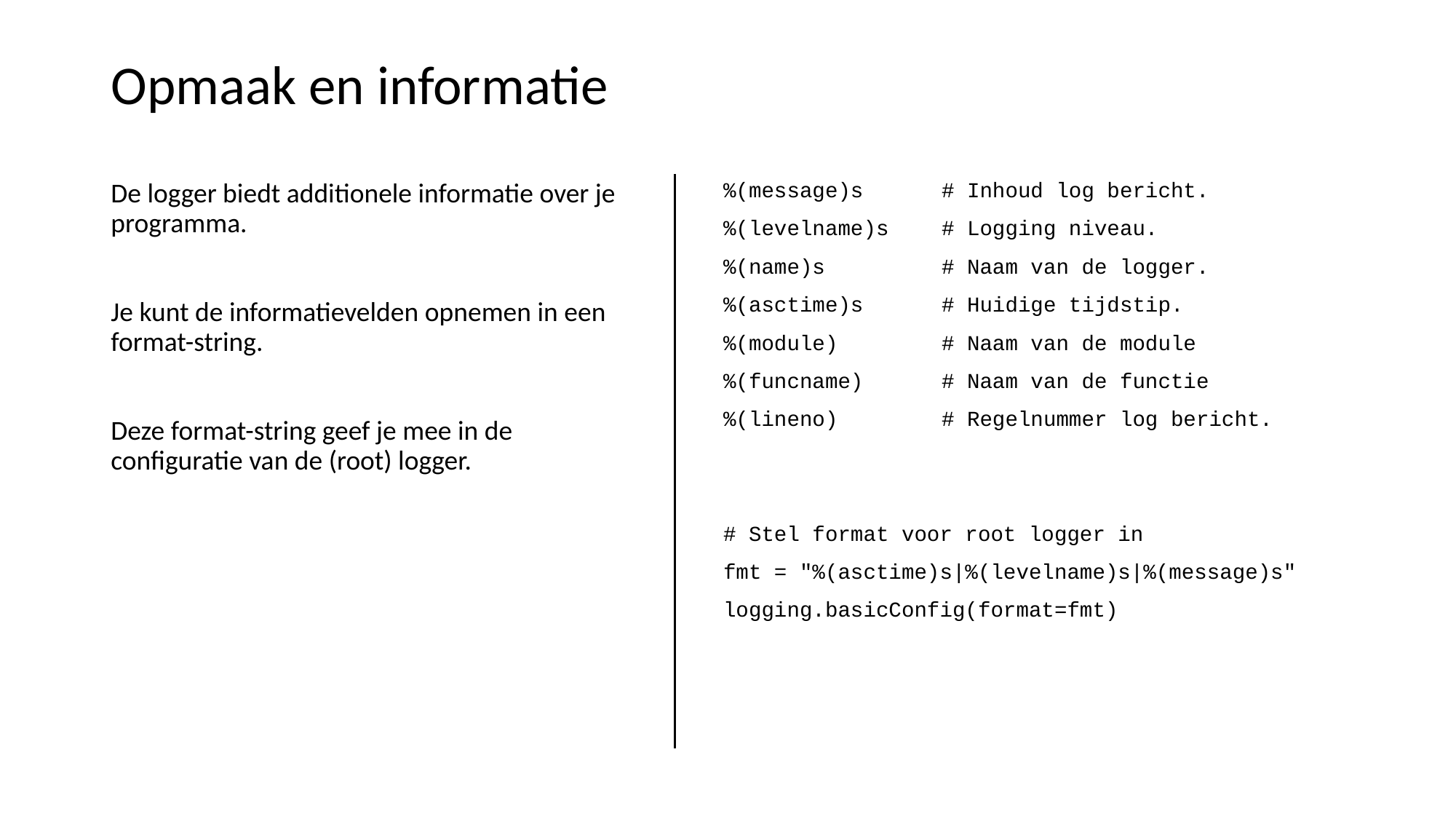

# Opmaak en informatie
De logger biedt additionele informatie over je programma.

Je kunt de informatievelden opnemen in een format-string.

Deze format-string geef je mee in de configuratie van de (root) logger.

%(message)s	# Inhoud log bericht.
%(levelname)s	# Logging niveau.
%(name)s		# Naam van de logger.
%(asctime)s	# Huidige tijdstip.
%(module)	# Naam van de module
%(funcname)	# Naam van de functie
%(lineno)	# Regelnummer log bericht.

# Stel format voor root logger in
fmt = "%(asctime)s|%(levelname)s|%(message)s"
logging.basicConfig(format=fmt)